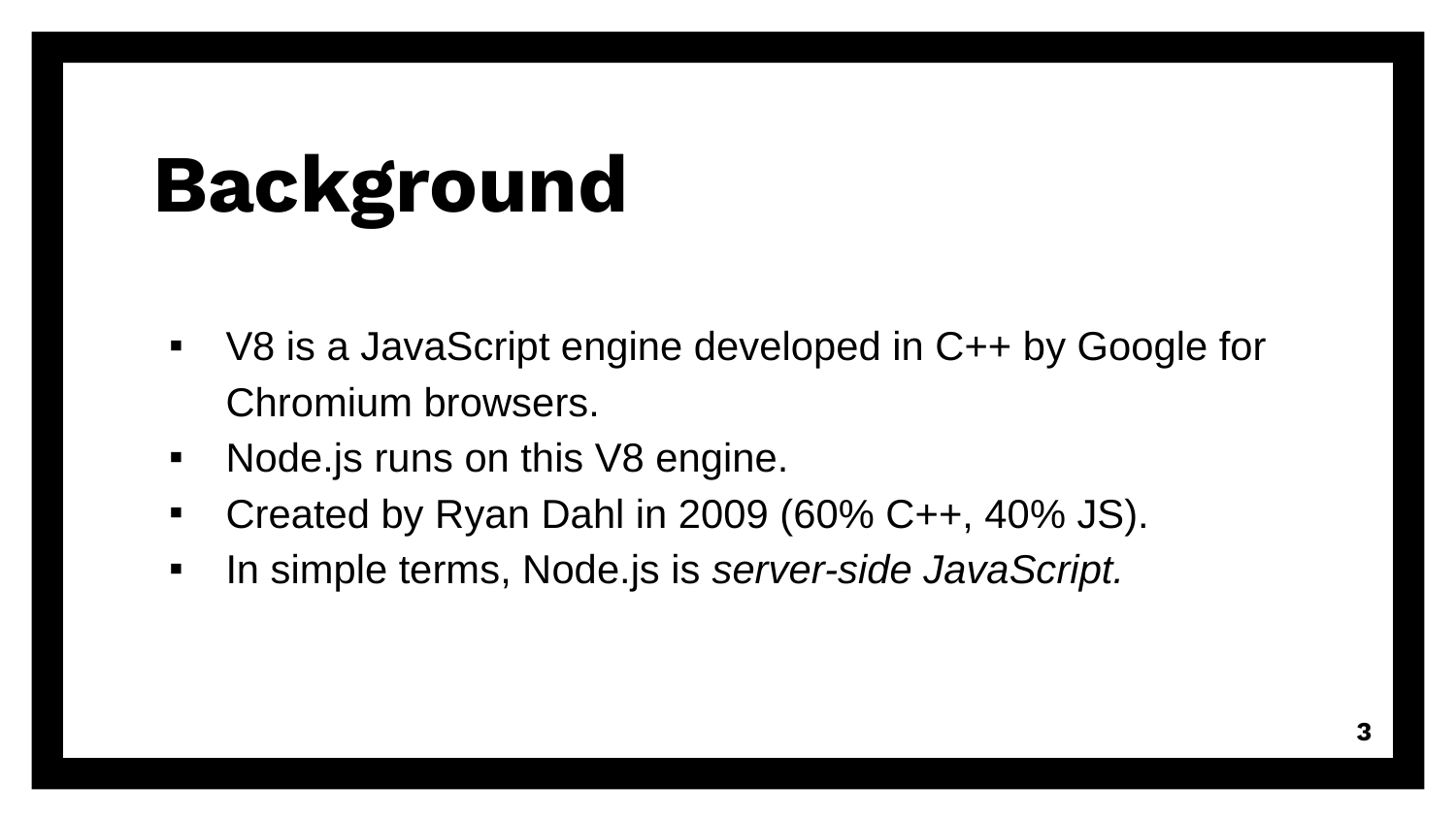

# Background
V8 is a JavaScript engine developed in C++ by Google for Chromium browsers.
Node.js runs on this V8 engine.
Created by Ryan Dahl in 2009 (60% C++, 40% JS).
In simple terms, Node.js is server-side JavaScript.

3